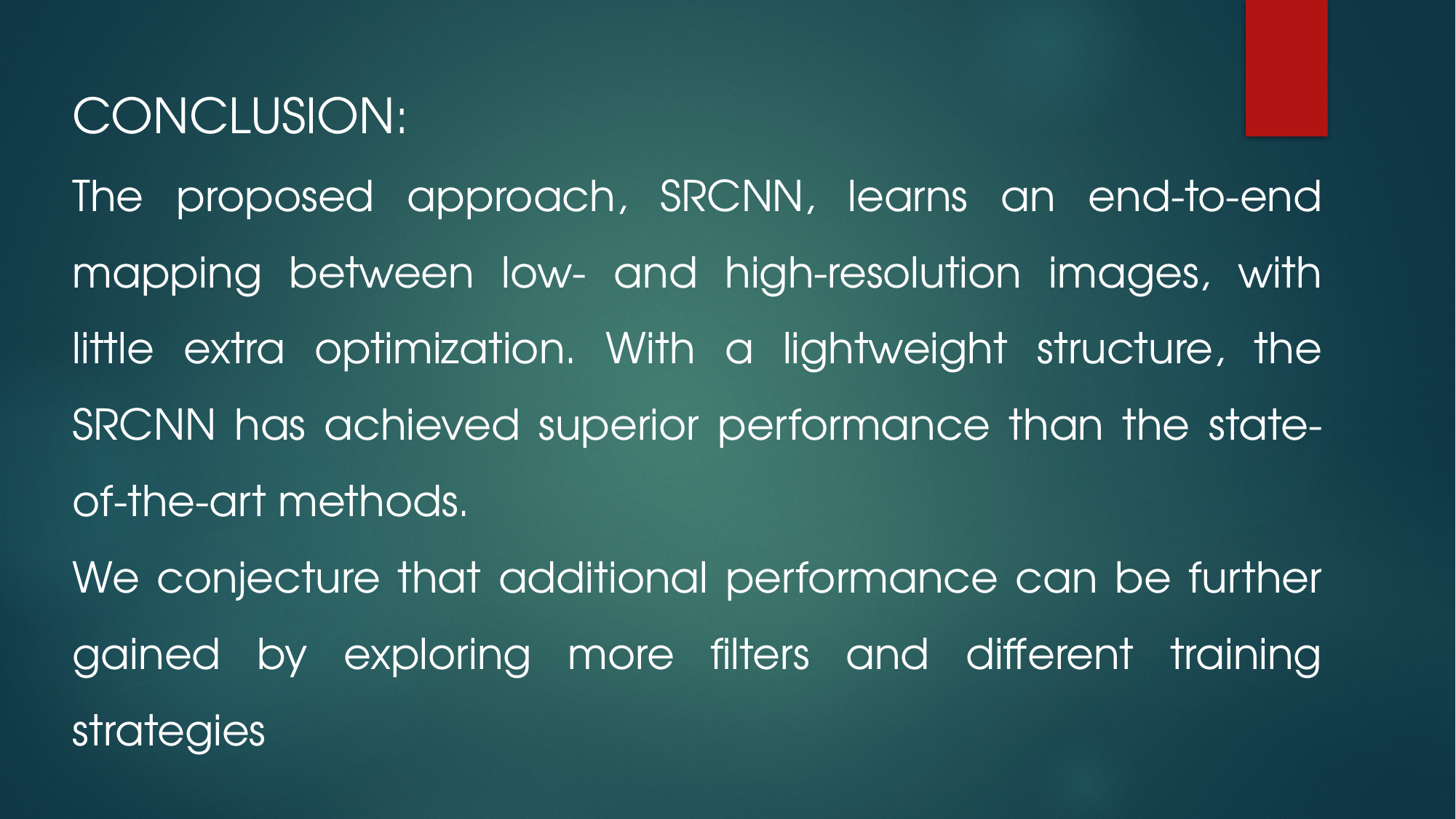

CONCLUSION:
The proposed approach, SRCNN, learns an end-to-end mapping between low- and high-resolution images, with little extra optimization. With a lightweight structure, the SRCNN has achieved superior performance than the state-of-the-art methods.
We conjecture that additional performance can be further gained by exploring more ﬁlters and different training strategies